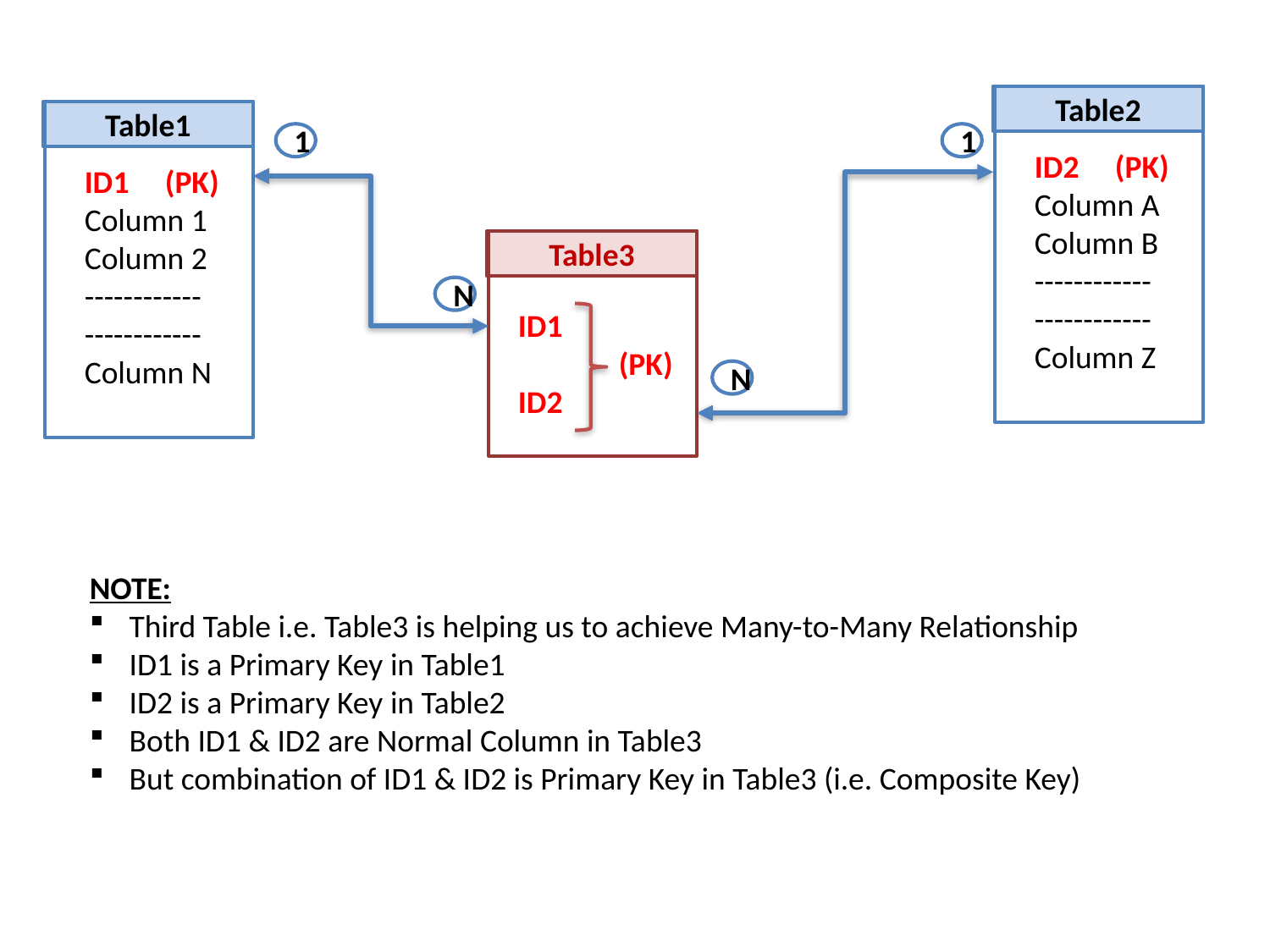

Table2

Table1

1
1
ID2     (PK)
Column A
Column B
------------
------------
Column Z
ID1     (PK)
Column 1
Column 2
------------
------------
Column N
Table3

N
ID1
              (PK)
ID2

N
NOTE:
Third Table i.e. Table3 is helping us to achieve Many-to-Many Relationship
ID1 is a Primary Key in Table1
ID2 is a Primary Key in Table2
Both ID1 & ID2 are Normal Column in Table3
But combination of ID1 & ID2 is Primary Key in Table3 (i.e. Composite Key)